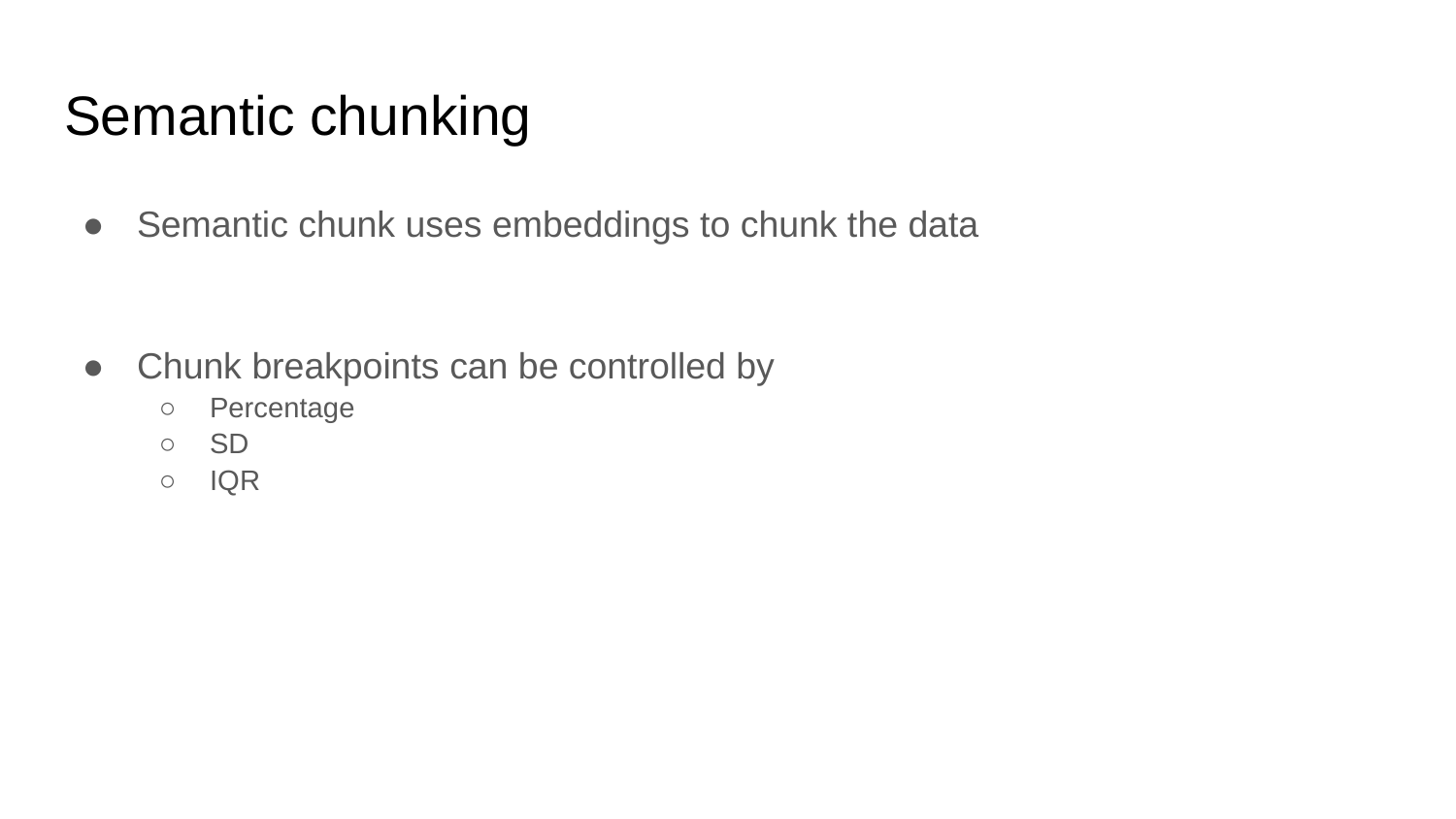

# Semantic chunking
Semantic chunk uses embeddings to chunk the data

Chunk breakpoints can be controlled by
Percentage
SD
IQR